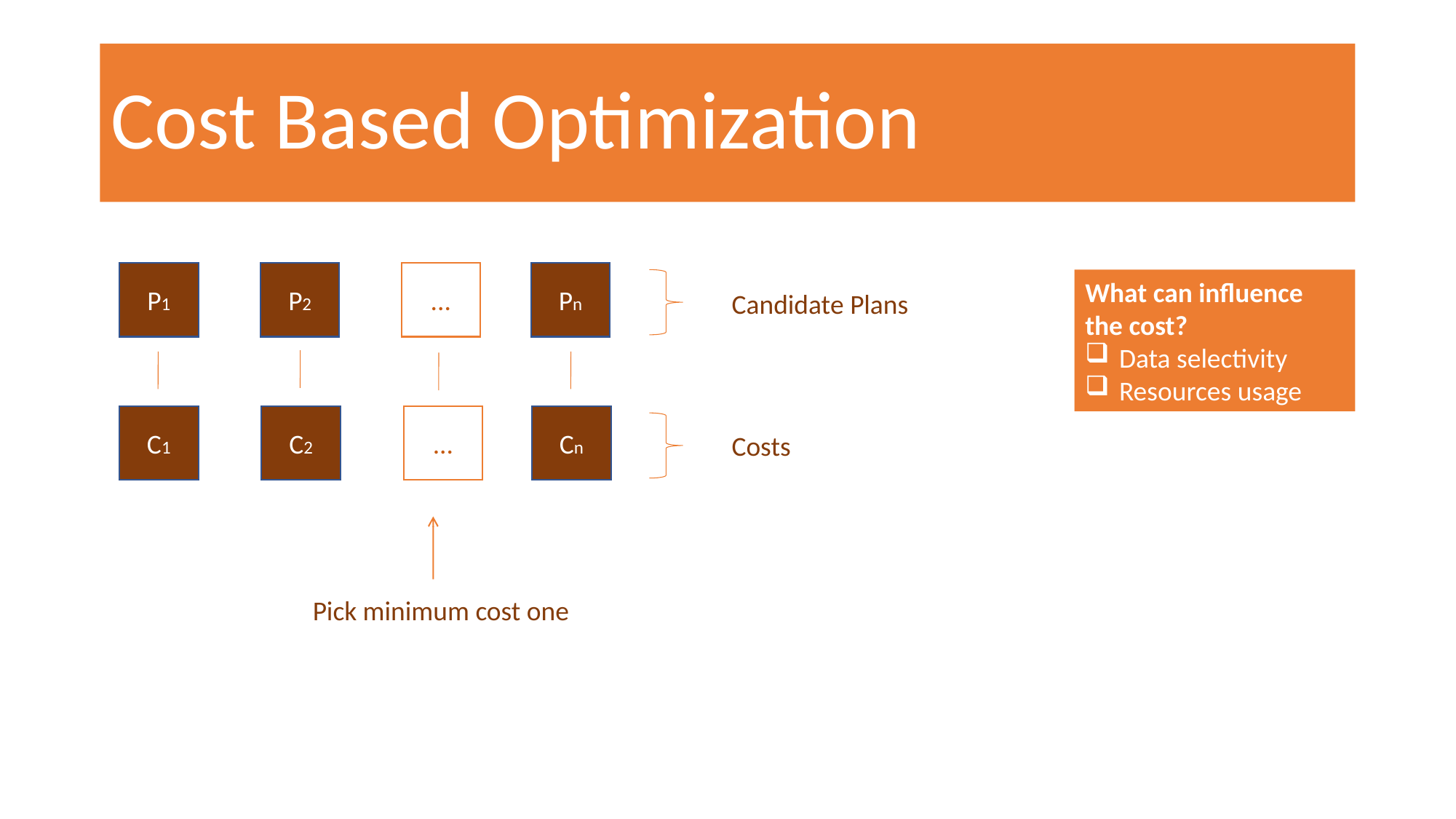

# Cost Based Optimization
P1
P2
...
Pn

What can influence the cost?
Data selectivity
Resources usage
Candidate Plans
C1
C2
...
Cn

Costs
Pick minimum cost one